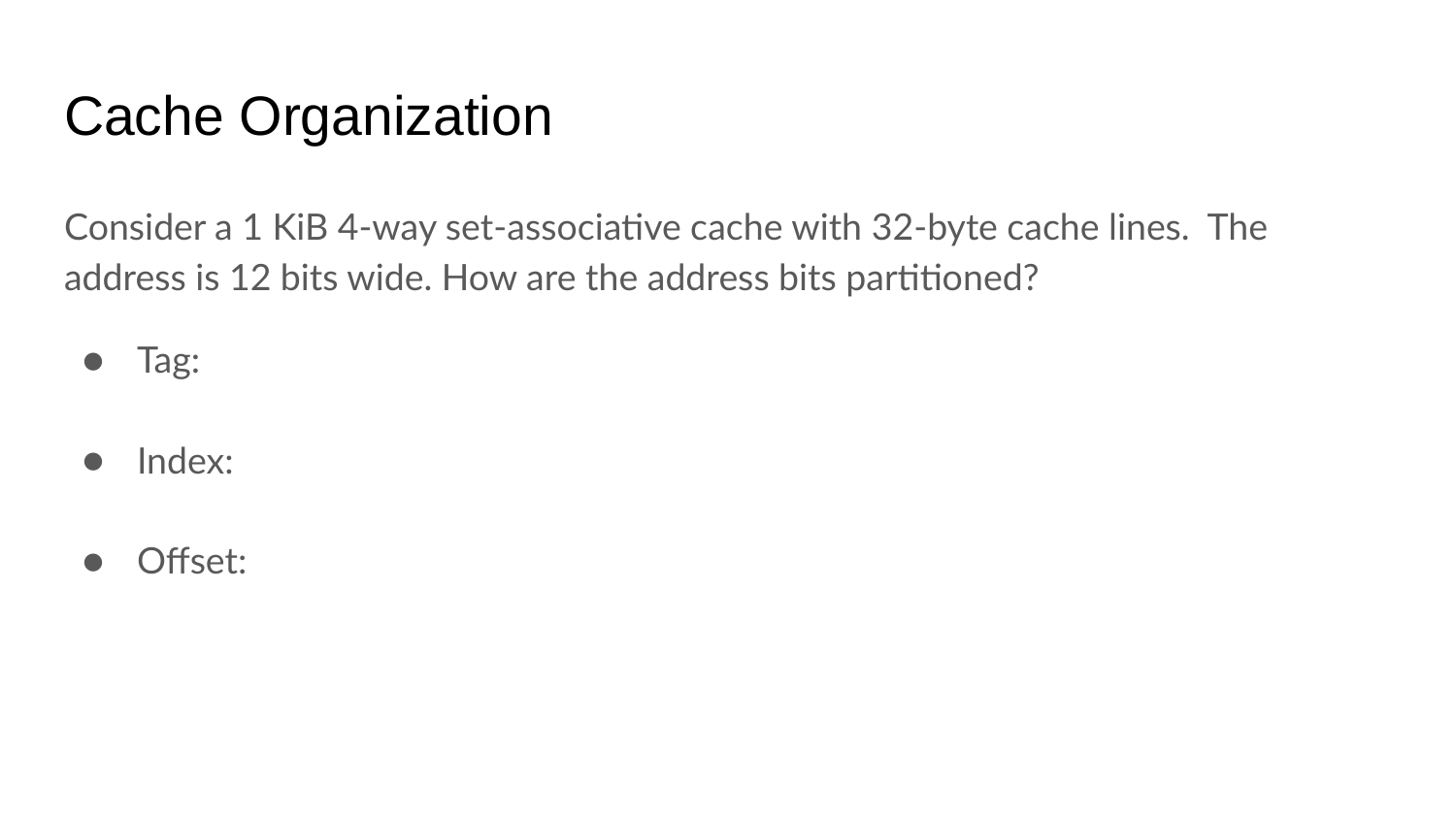

# Cache Organization
Consider a 1 KiB 4-way set-associative cache with 32-byte cache lines.  The address is 12 bits wide. How are the address bits partitioned?
Tag:
Index:
Offset: